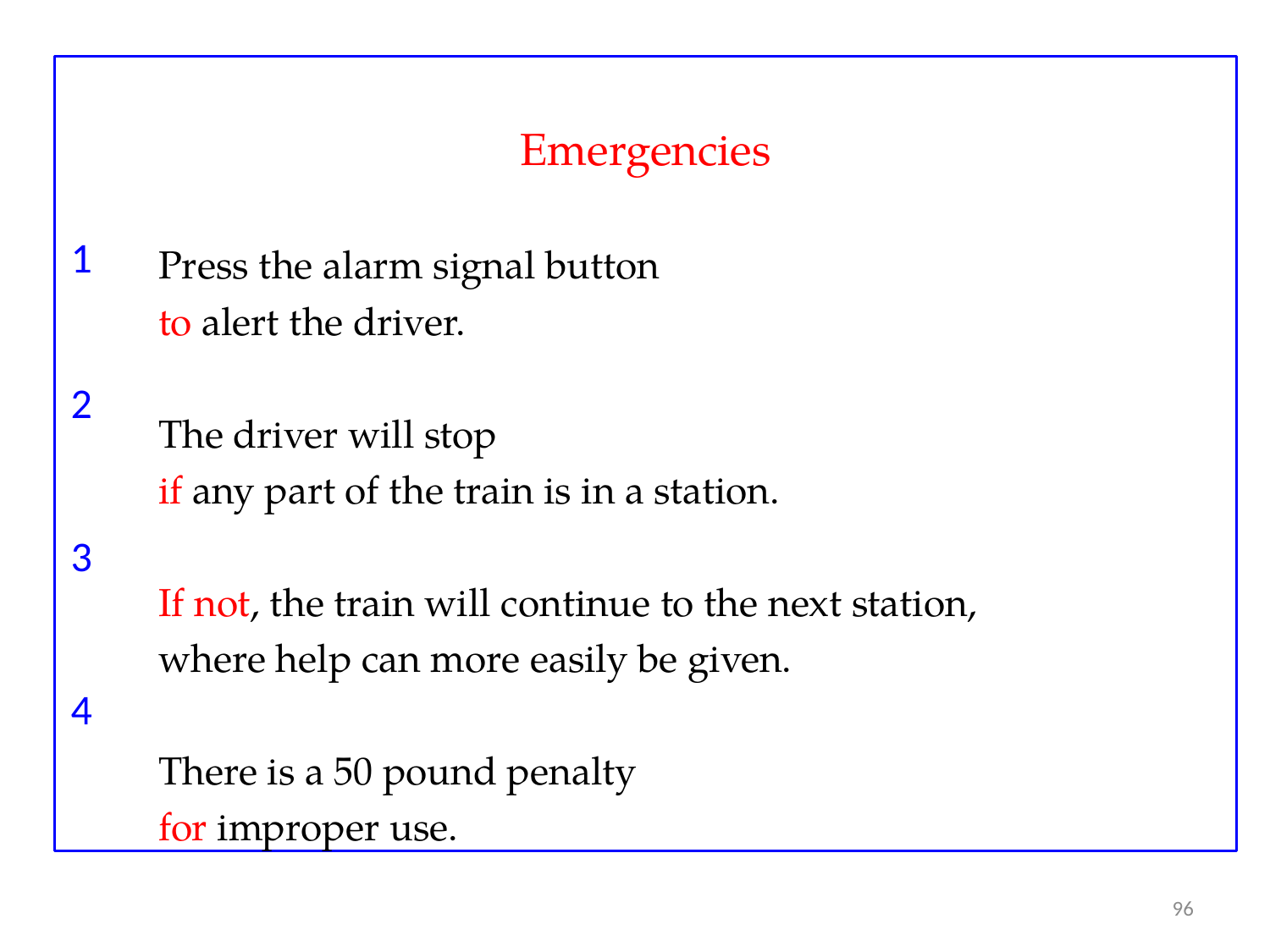

Emergencies

Press the alarm signal button
to alert the driver.

The driver will stop
if any part of the train is in a station.

If not, the train will continue to the next station,
where help can more easily be given.

There is a 50 pound penalty
for improper use.

1
2
3
4
96